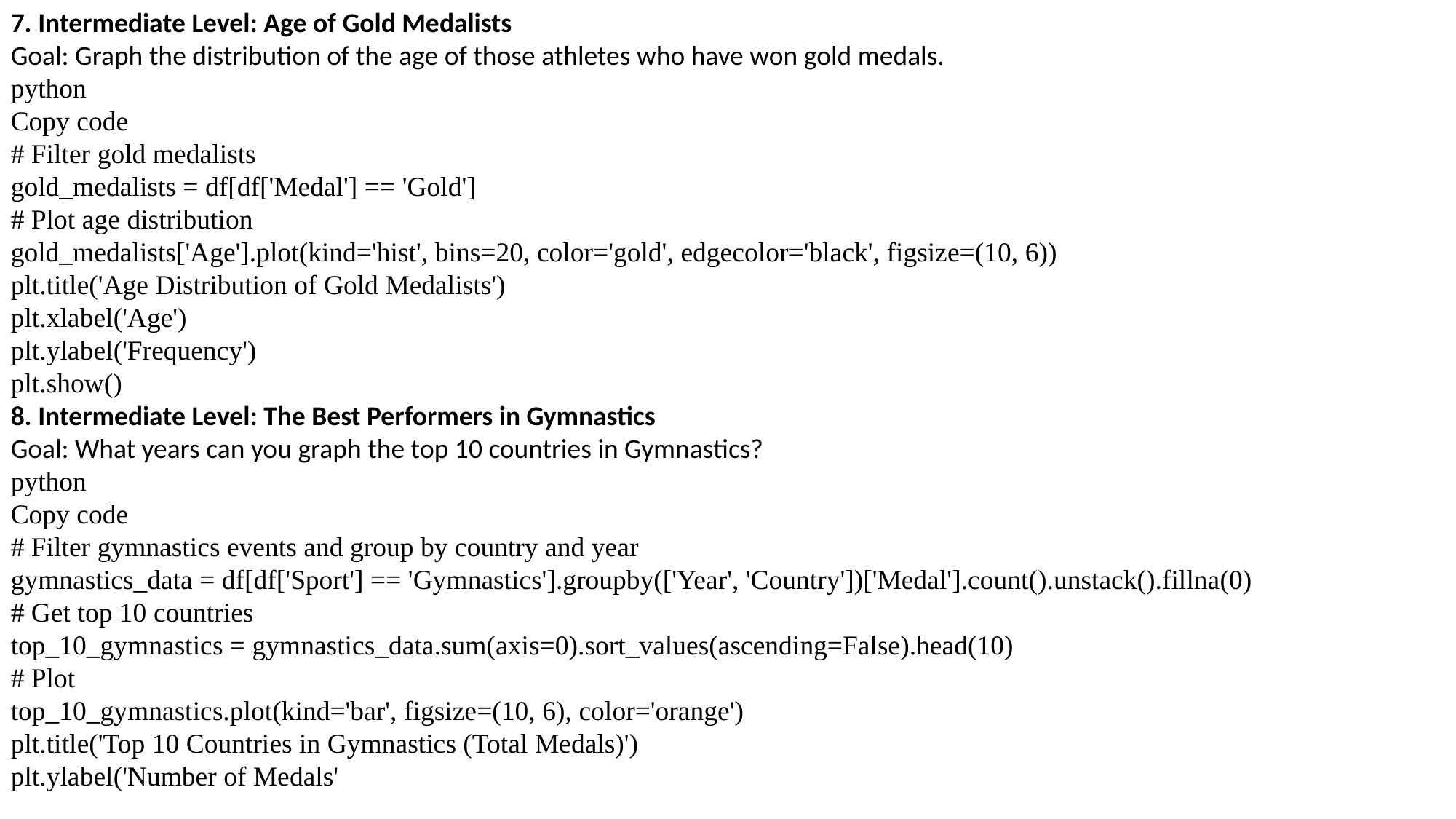

7. Intermediate Level: Age of Gold Medalists
Goal: Graph the distribution of the age of those athletes who have won gold medals.
python
Copy code
# Filter gold medalists
gold_medalists = df[df['Medal'] == 'Gold']
# Plot age distribution
gold_medalists['Age'].plot(kind='hist', bins=20, color='gold', edgecolor='black', figsize=(10, 6))
plt.title('Age Distribution of Gold Medalists')
plt.xlabel('Age')
plt.ylabel('Frequency')
plt.show()
8. Intermediate Level: The Best Performers in Gymnastics
Goal: What years can you graph the top 10 countries in Gymnastics?
python
Copy code
# Filter gymnastics events and group by country and year
gymnastics_data = df[df['Sport'] == 'Gymnastics'].groupby(['Year', 'Country'])['Medal'].count().unstack().fillna(0)
# Get top 10 countries
top_10_gymnastics = gymnastics_data.sum(axis=0).sort_values(ascending=False).head(10)
# Plot
top_10_gymnastics.plot(kind='bar', figsize=(10, 6), color='orange')
plt.title('Top 10 Countries in Gymnastics (Total Medals)')
plt.ylabel('Number of Medals'